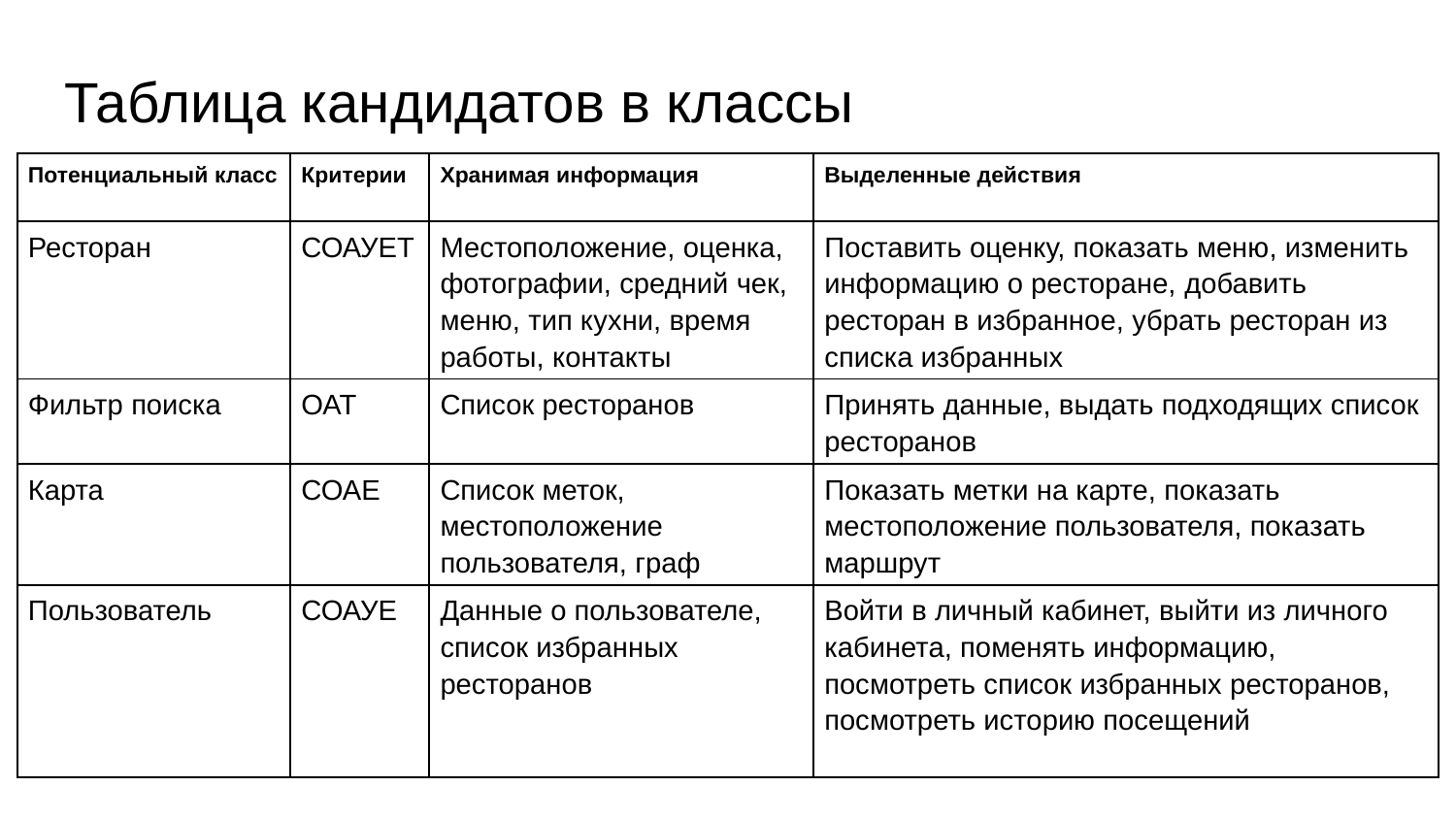

# Таблица кандидатов в классы
| Потенциальный класс | Критерии | Хранимая информация | Выделенные действия |
| --- | --- | --- | --- |
| Ресторан | СОАУЕТ | Местоположение, оценка, фотографии, средний чек, меню, тип кухни, время работы, контакты | Поставить оценку, показать меню, изменить информацию о ресторане, добавить ресторан в избранное, убрать ресторан из списка избранных |
| Фильтр поиска | ОАТ | Список ресторанов | Принять данные, выдать подходящих список ресторанов |
| Карта | СОАЕ | Список меток, местоположение пользователя, граф | Показать метки на карте, показать местоположение пользователя, показать маршрут |
| Пользователь | СОАУЕ | Данные о пользователе, список избранных ресторанов | Войти в личный кабинет, выйти из личного кабинета, поменять информацию, посмотреть список избранных ресторанов, посмотреть историю посещений |